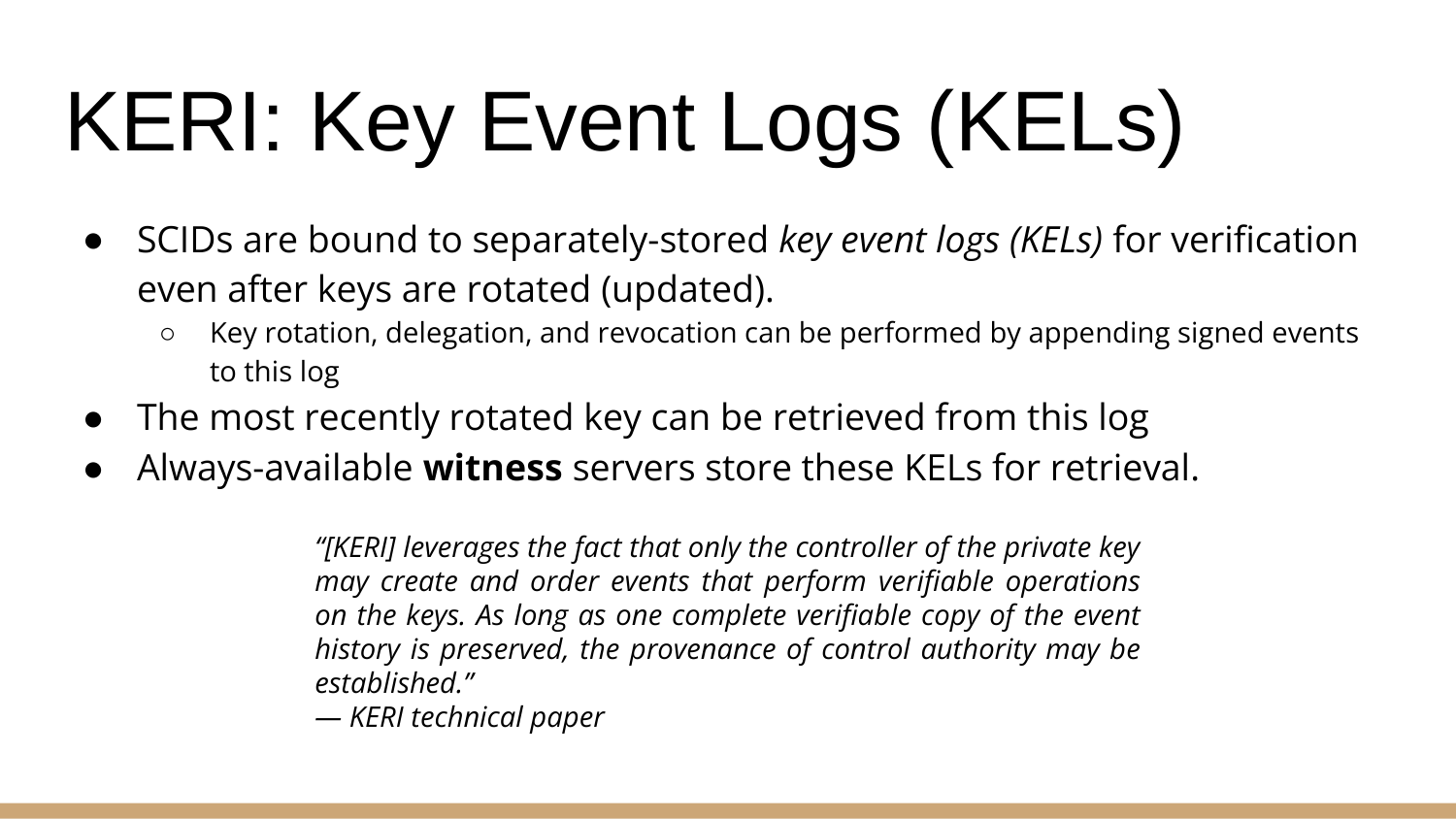

# KERI: Key Event Logs (KELs)
SCIDs are bound to separately-stored key event logs (KELs) for verification even after keys are rotated (updated).
Key rotation, delegation, and revocation can be performed by appending signed events to this log
The most recently rotated key can be retrieved from this log
Always-available witness servers store these KELs for retrieval.

“[KERI] leverages the fact that only the controller of the private key may create and order events that perform verifiable operations on the keys. As long as one complete verifiable copy of the event history is preserved, the provenance of control authority may be established.”
— KERI technical paper